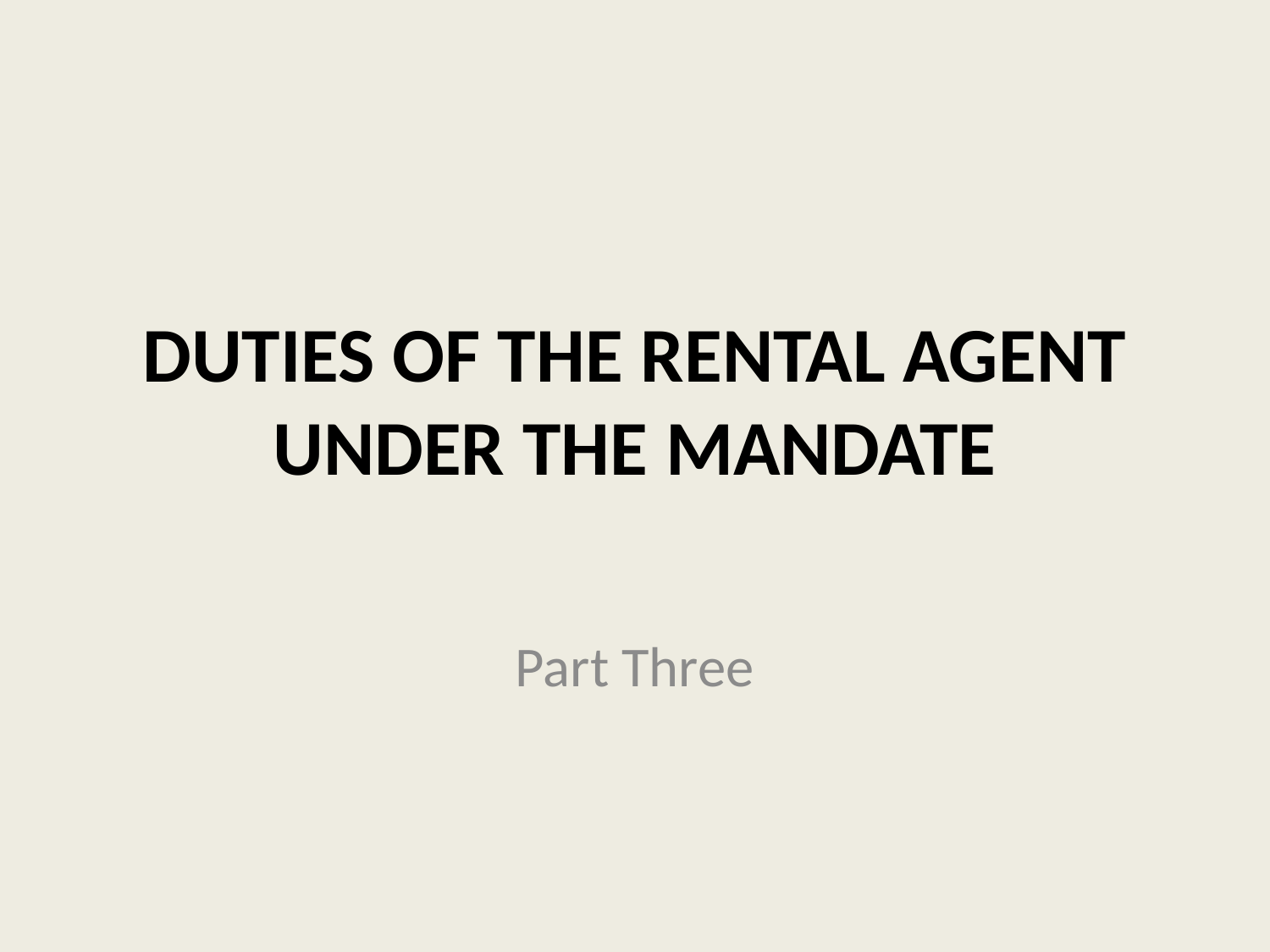

# DUTIES OF THE RENTAL AGENT UNDER THE MANDATE
Part Three